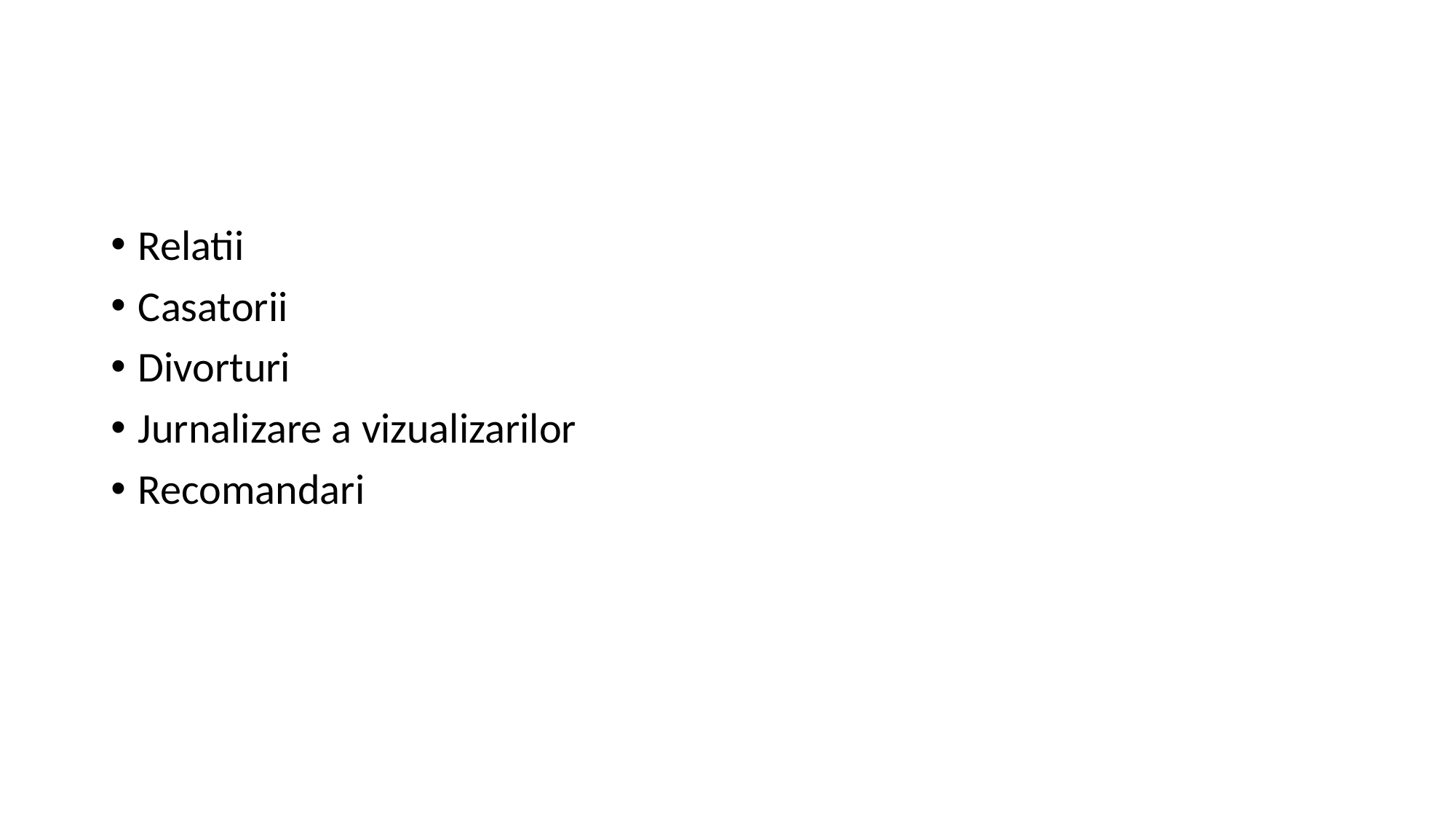

#
Relatii
Casatorii
Divorturi
Jurnalizare a vizualizarilor
Recomandari